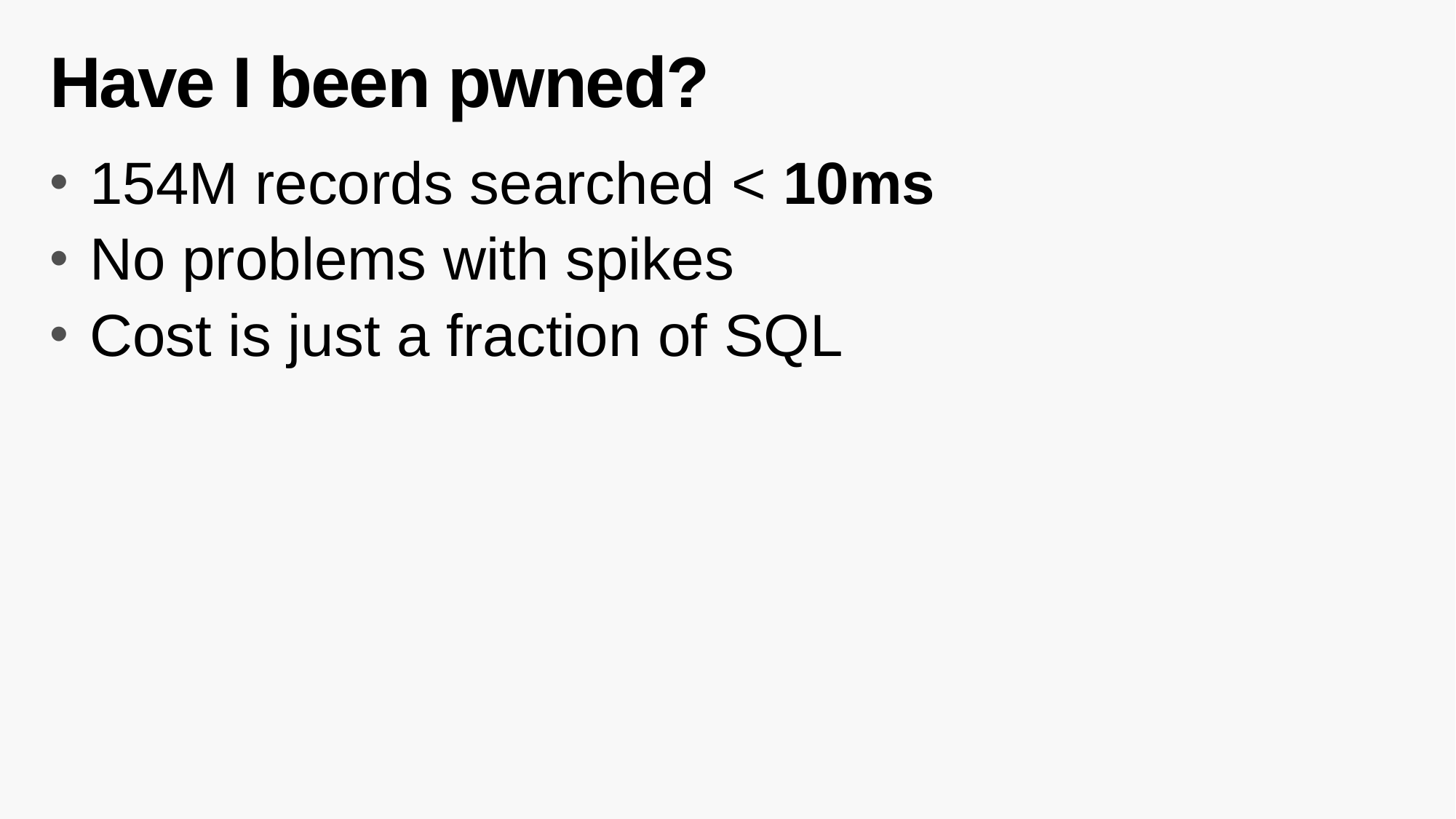

# Have I been pwned?
154M records searched < 10ms
No problems with spikes
Cost is just a fraction of SQL